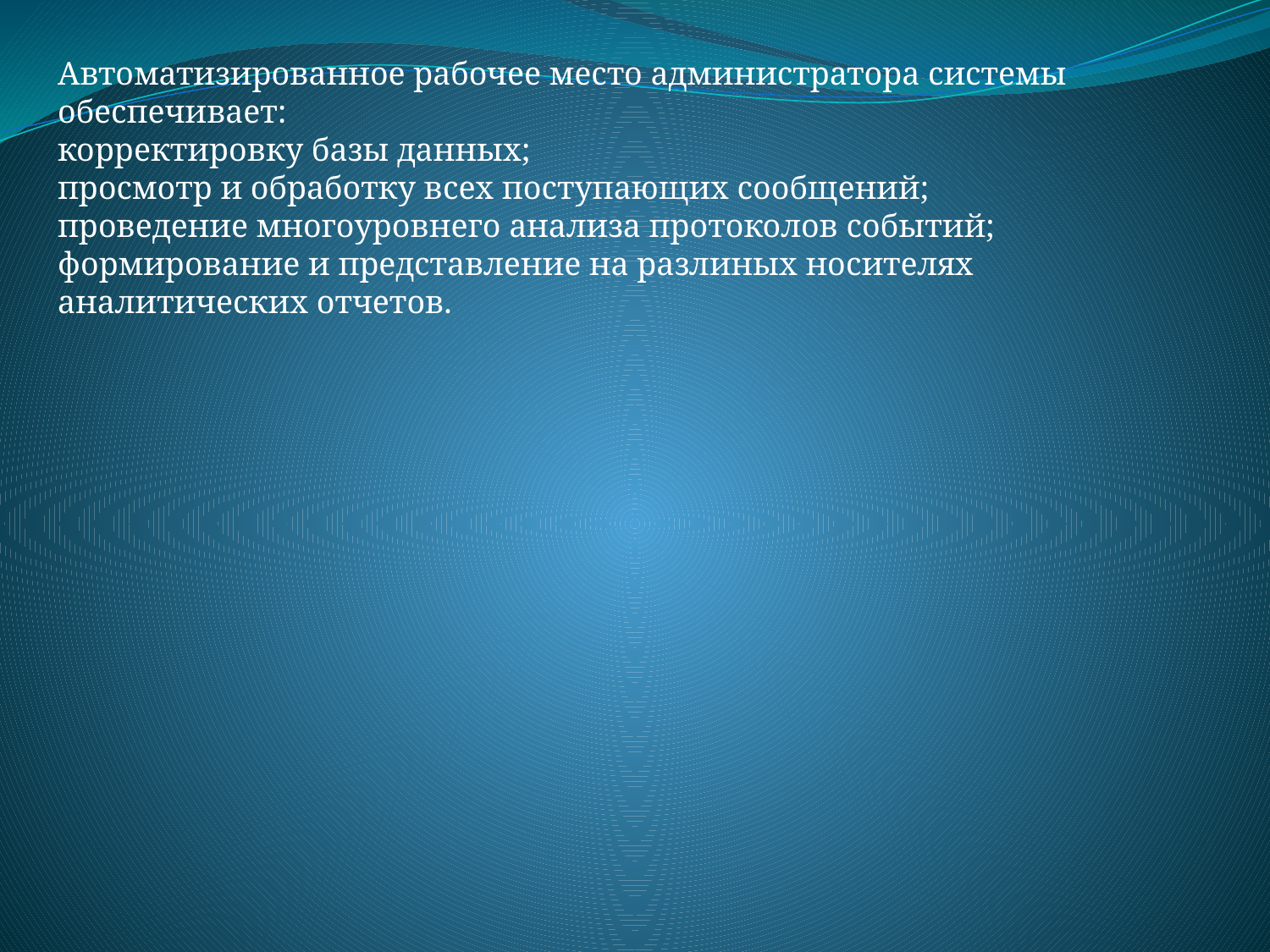

Автоматизированное рабочее место администратора системы обеспечивает:
корректировку базы данных;
просмотр и обработку всех поступающих сообщений;
проведение многоуровнего анализа протоколов событий;
формирование и представление на разлиных носителях аналитических отчетов.